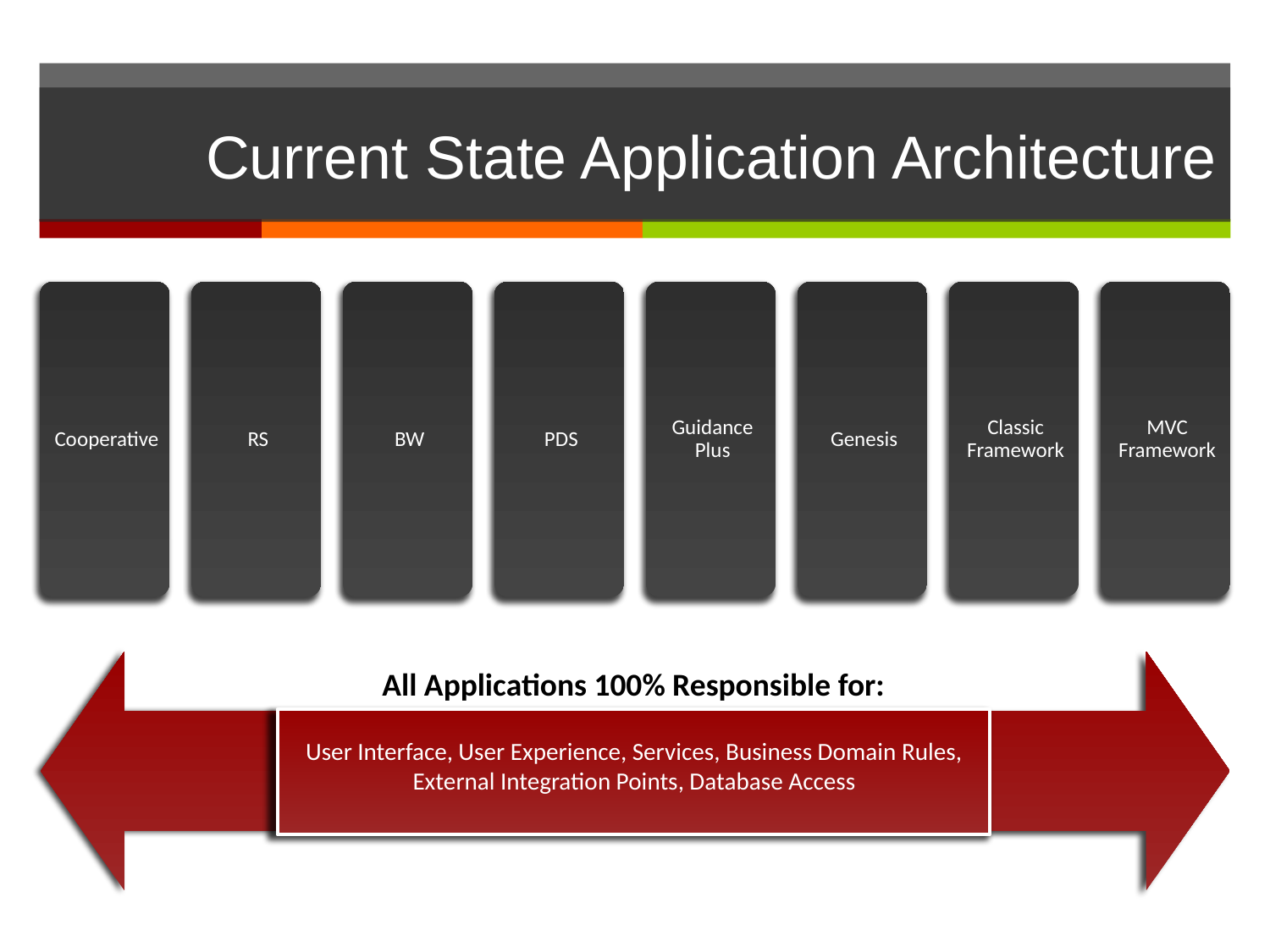

# Current State Application Architecture
Cooperative
RS
BW
PDS
Guidance Plus
Genesis
Classic Framework
MVC Framework

All Applications 100% Responsible for:

User Interface, User Experience, Services, Business Domain Rules, External Integration Points, Database Access